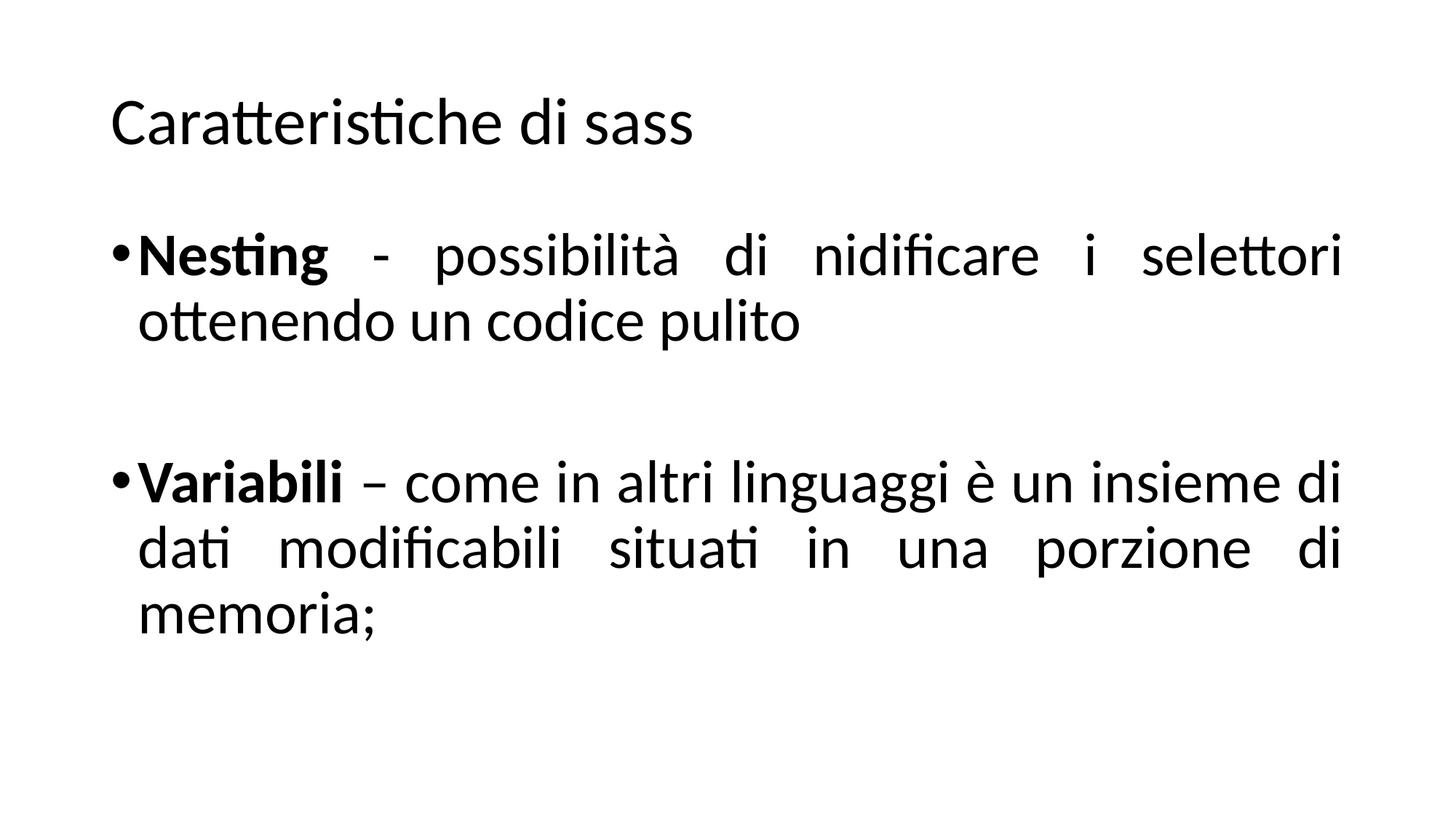

# Caratteristiche di sass
Nesting - possibilità di nidificare i selettori ottenendo un codice pulito

Variabili – come in altri linguaggi è un insieme di dati modificabili situati in una porzione di memoria;